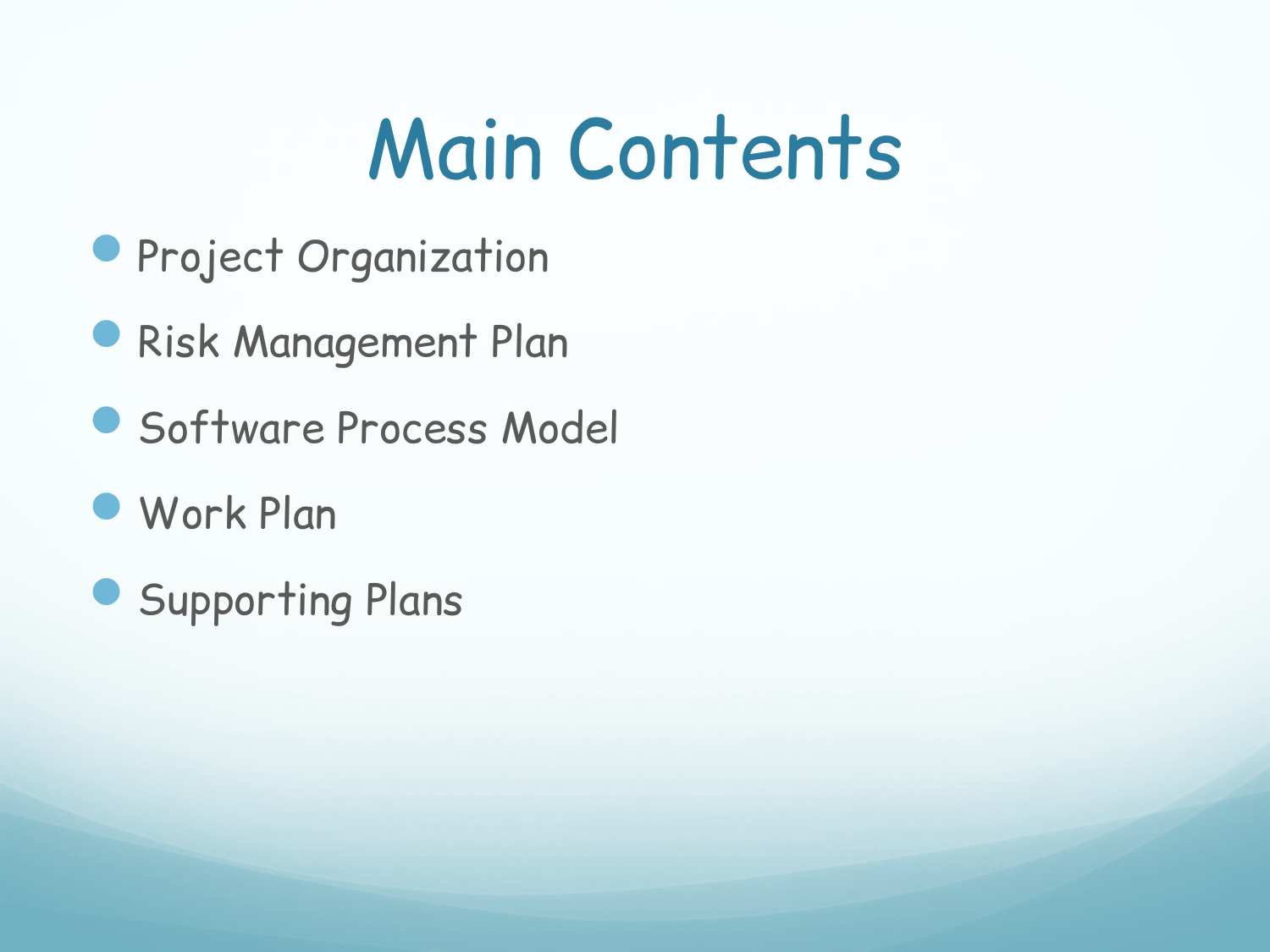

# Main Contents
Project Organization
Risk Management Plan
Software Process Model
Work Plan
Supporting Plans